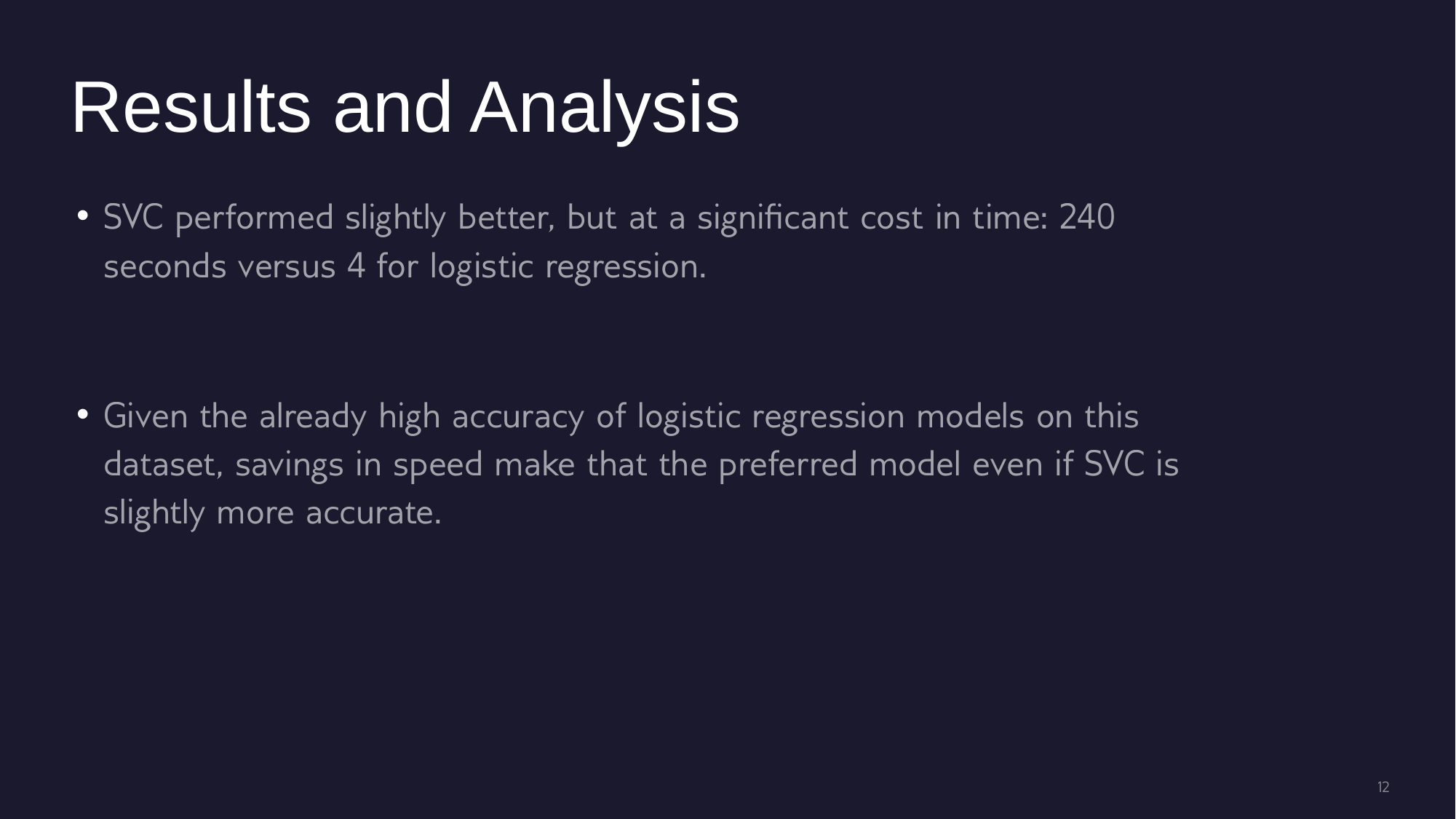

Results and Analysis
SVC performed slightly better, but at a significant cost in time: 240 seconds versus 4 for logistic regression.

Given the already high accuracy of logistic regression models on this dataset, savings in speed make that the preferred model even if SVC is slightly more accurate.

12